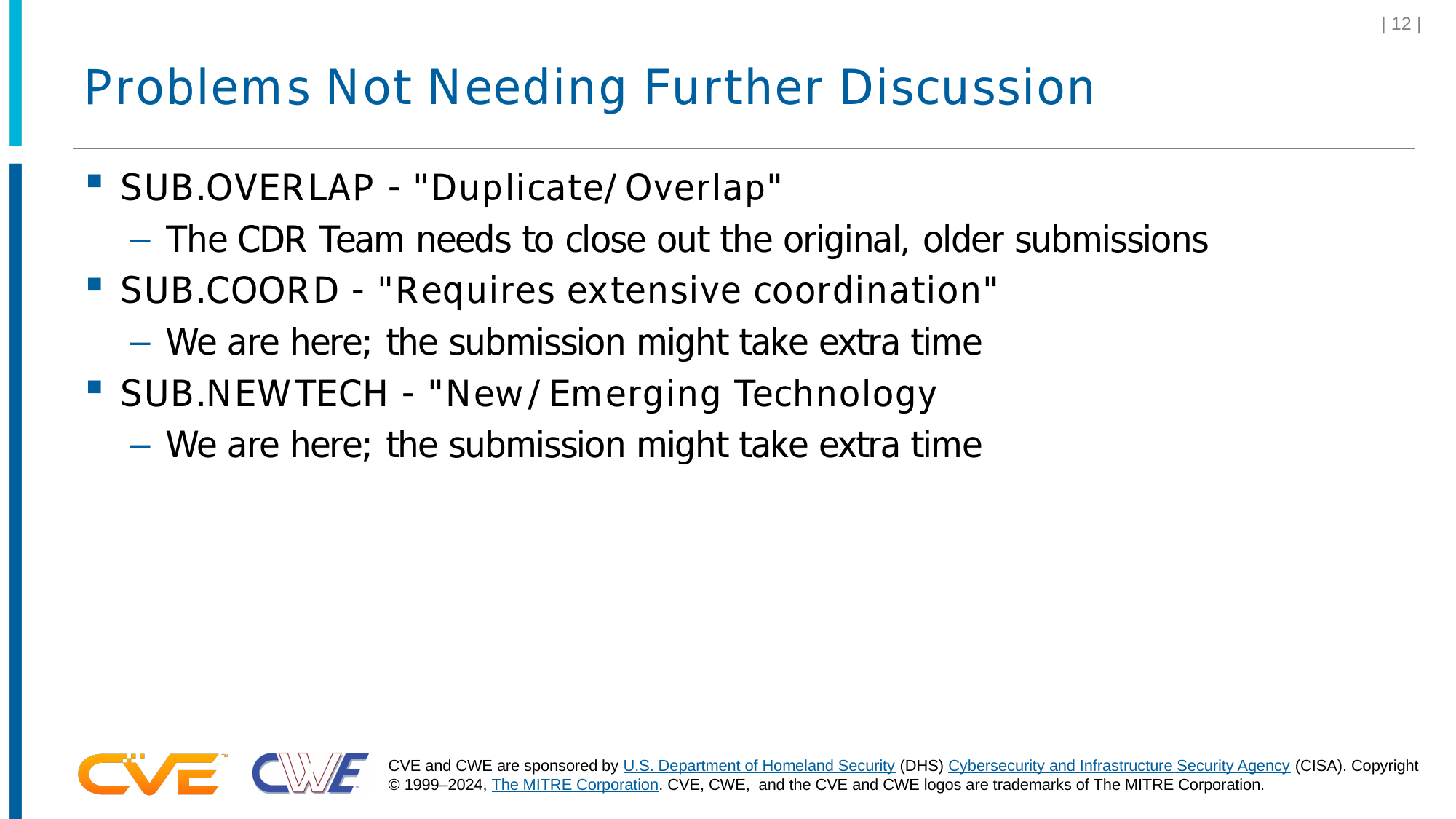

| 12 |
# Problems Not Needing Further Discussion
SUB.OVERLAP - "Duplicate/Overlap"
The CDR Team needs to close out the original, older submissions
SUB.COORD - "Requires extensive coordination"
We are here; the submission might take extra time
SUB.NEWTECH - "New/Emerging Technology
We are here; the submission might take extra time